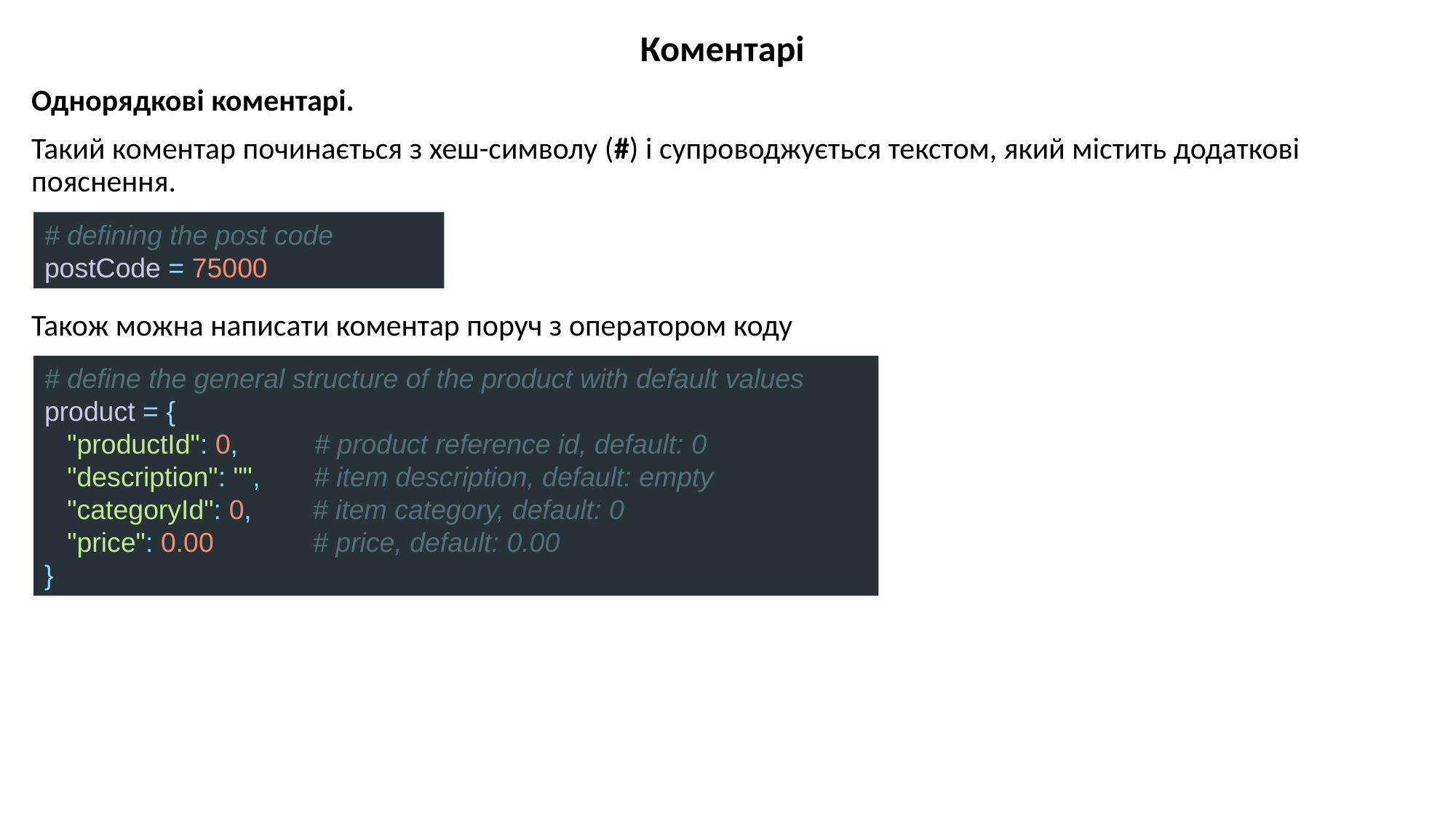

Коментарі
Однорядкові коментарі.
Такий коментар починається з хеш-символу (#) і супроводжується текстом, який містить додаткові пояснення.

Також можна написати коментар поруч з оператором коду

# defining the post code postCode = 75000
# define the general structure of the product with default values product = { "productId": 0,          # product reference id, default: 0 "description": "",       # item description, default: empty "categoryId": 0,        # item category, default: 0 "price": 0.00             # price, default: 0.00 }